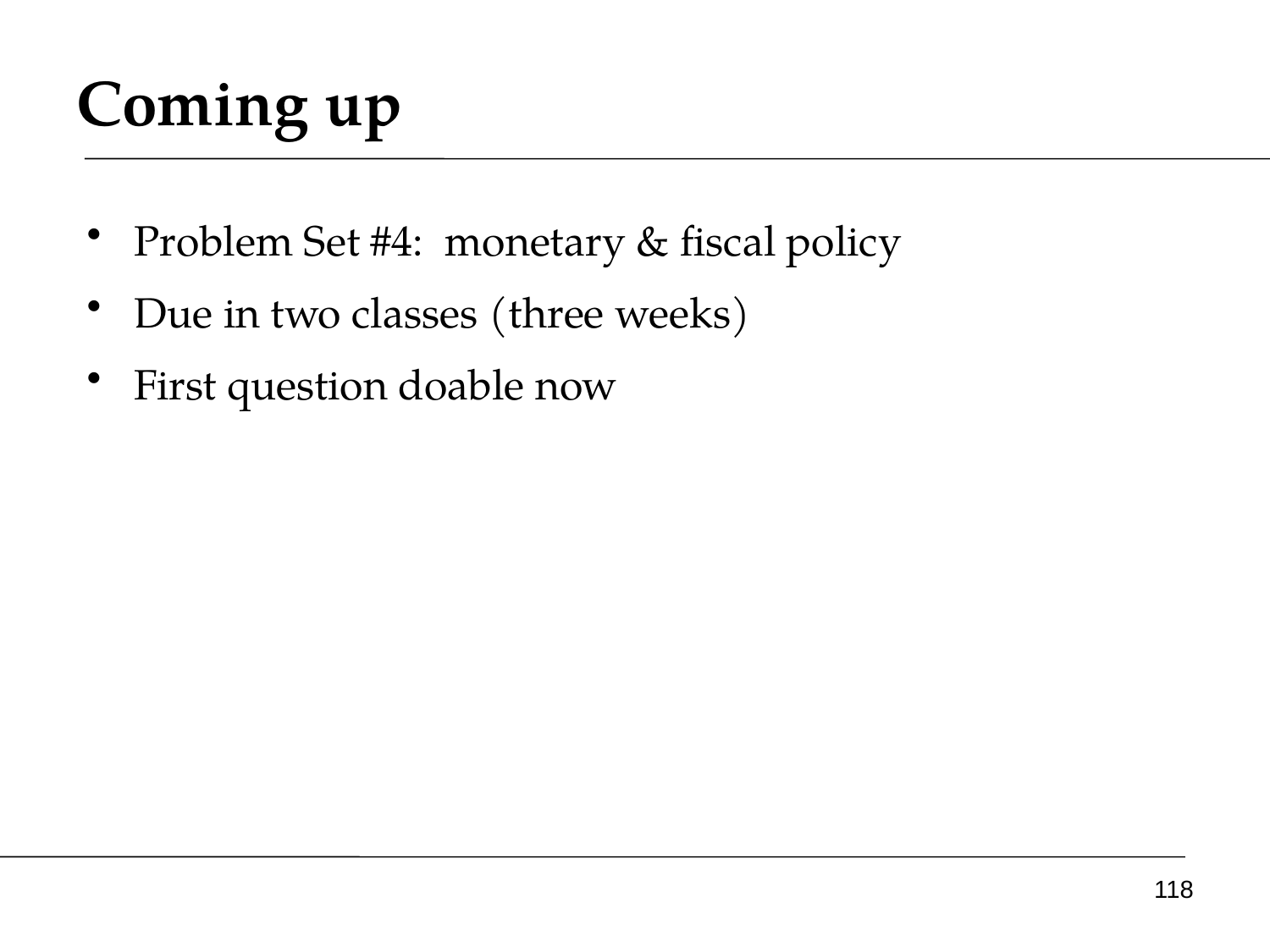

# Coming up
Problem Set #4:  monetary & fiscal policy
Due in two classes (three weeks)
First question doable now

118